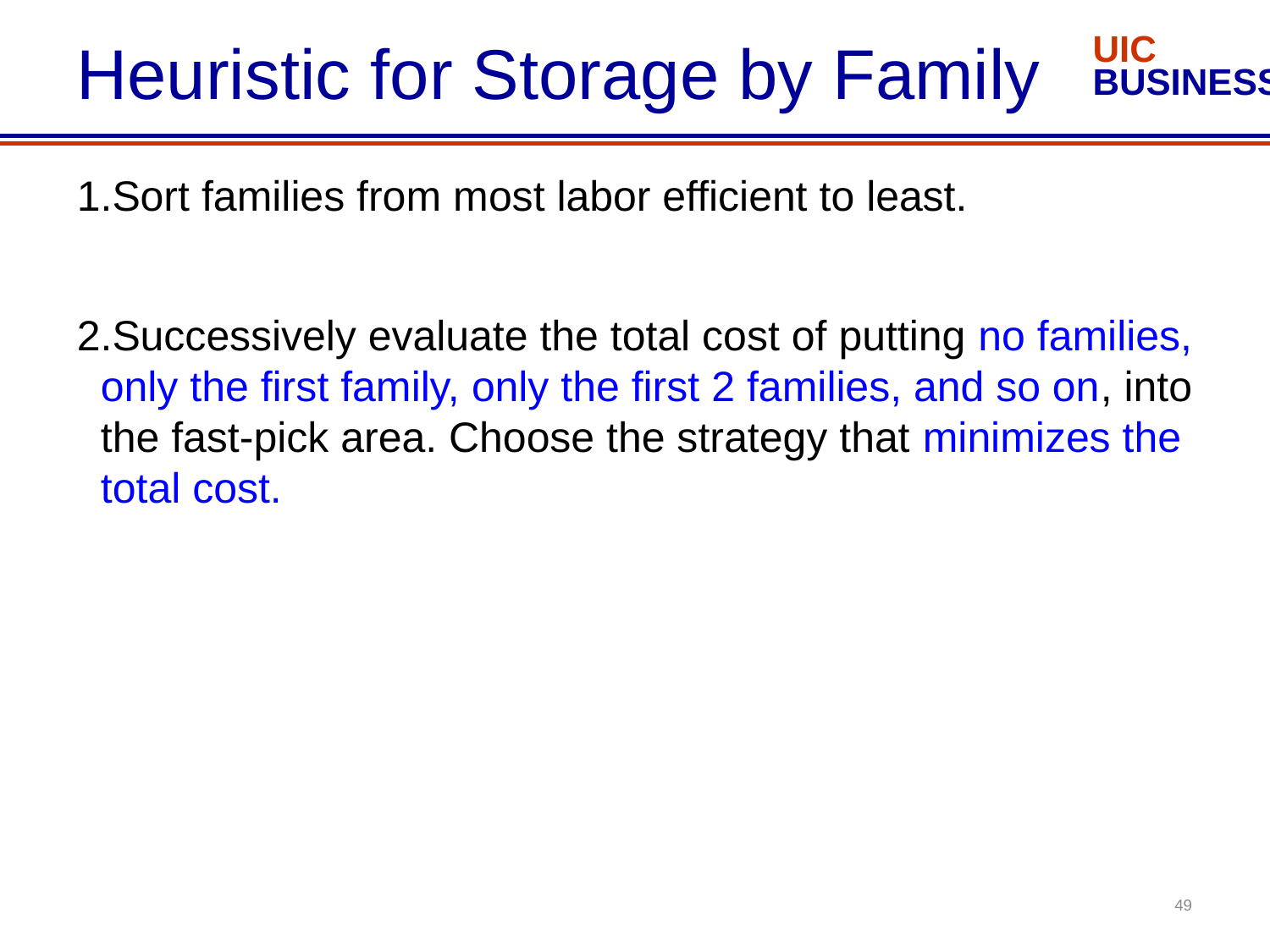

# Heuristic for Storage by Family
Sort families from most labor efficient to least.

Successively evaluate the total cost of putting no families, only the first family, only the first 2 families, and so on, into the fast-pick area. Choose the strategy that minimizes the total cost.
49